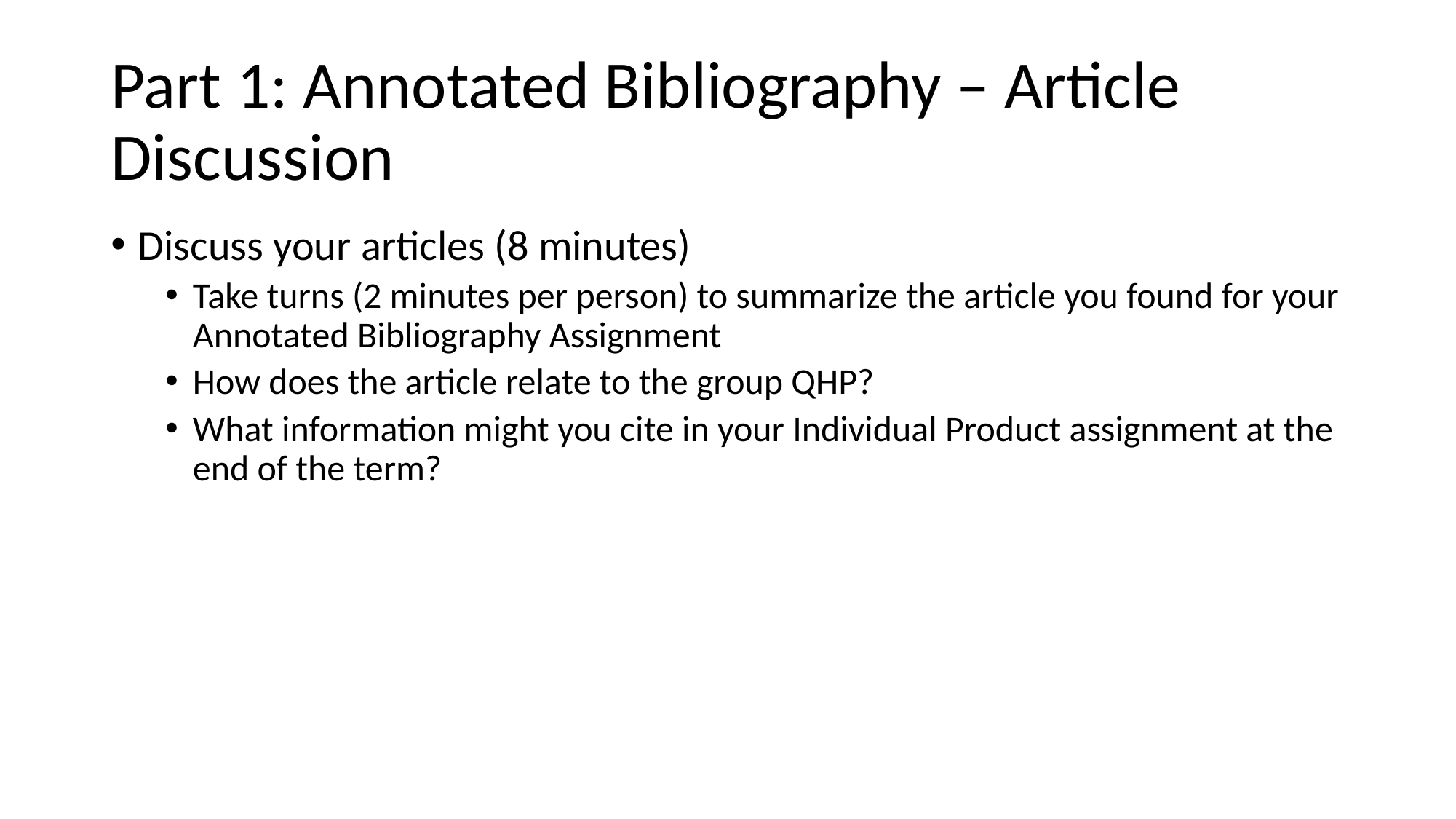

# Part 1: Annotated Bibliography – Article Discussion
Discuss your articles (8 minutes)
Take turns (2 minutes per person) to summarize the article you found for your Annotated Bibliography Assignment
How does the article relate to the group QHP?
What information might you cite in your Individual Product assignment at the end of the term?